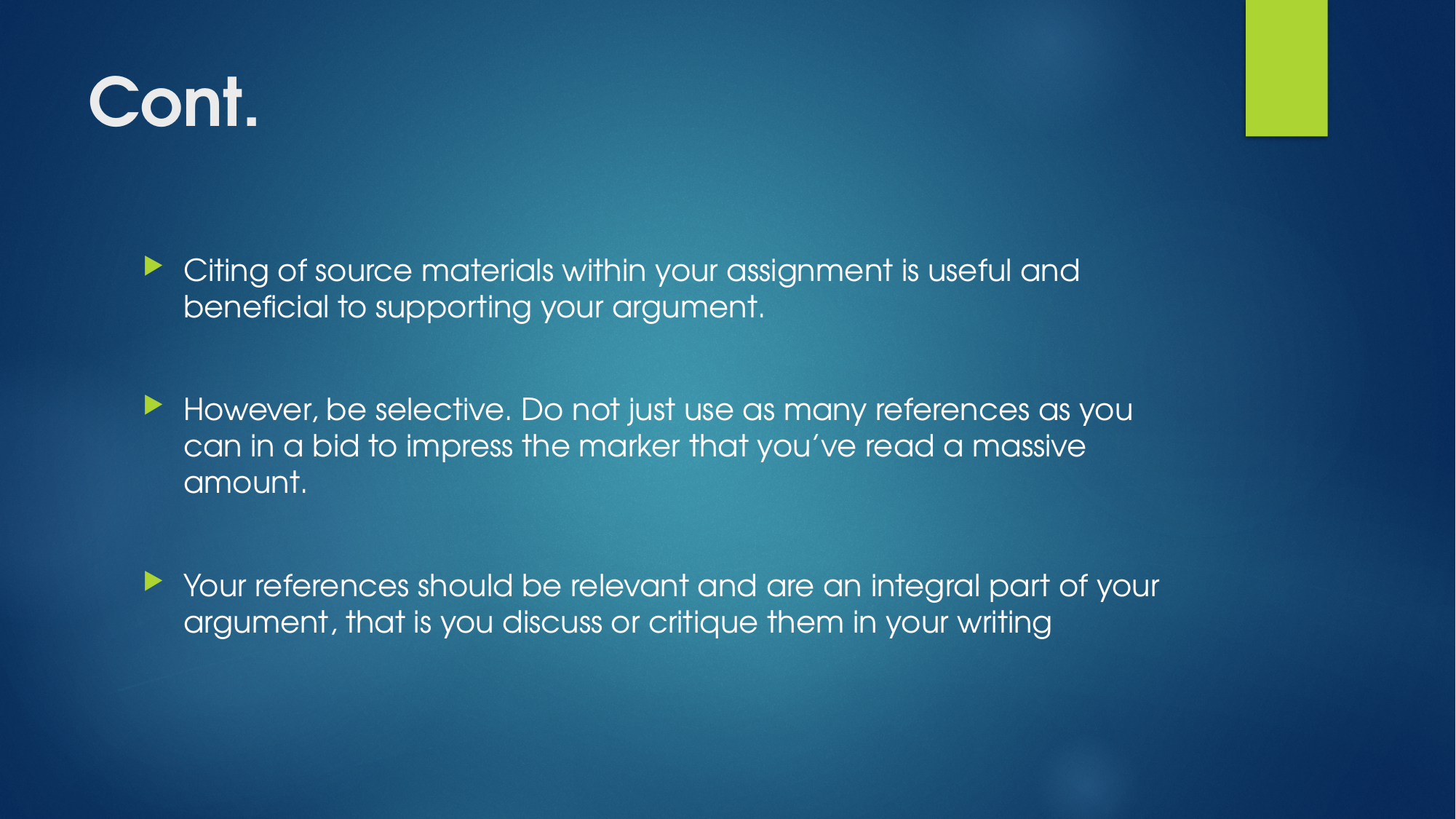

# Cont.
Citing of source materials within your assignment is useful and beneficial to supporting your argument.

However, be selective. Do not just use as many references as you can in a bid to impress the marker that you’ve read a massive
amount.

Your references should be relevant and are an integral part of your argument, that is you discuss or critique them in your writing